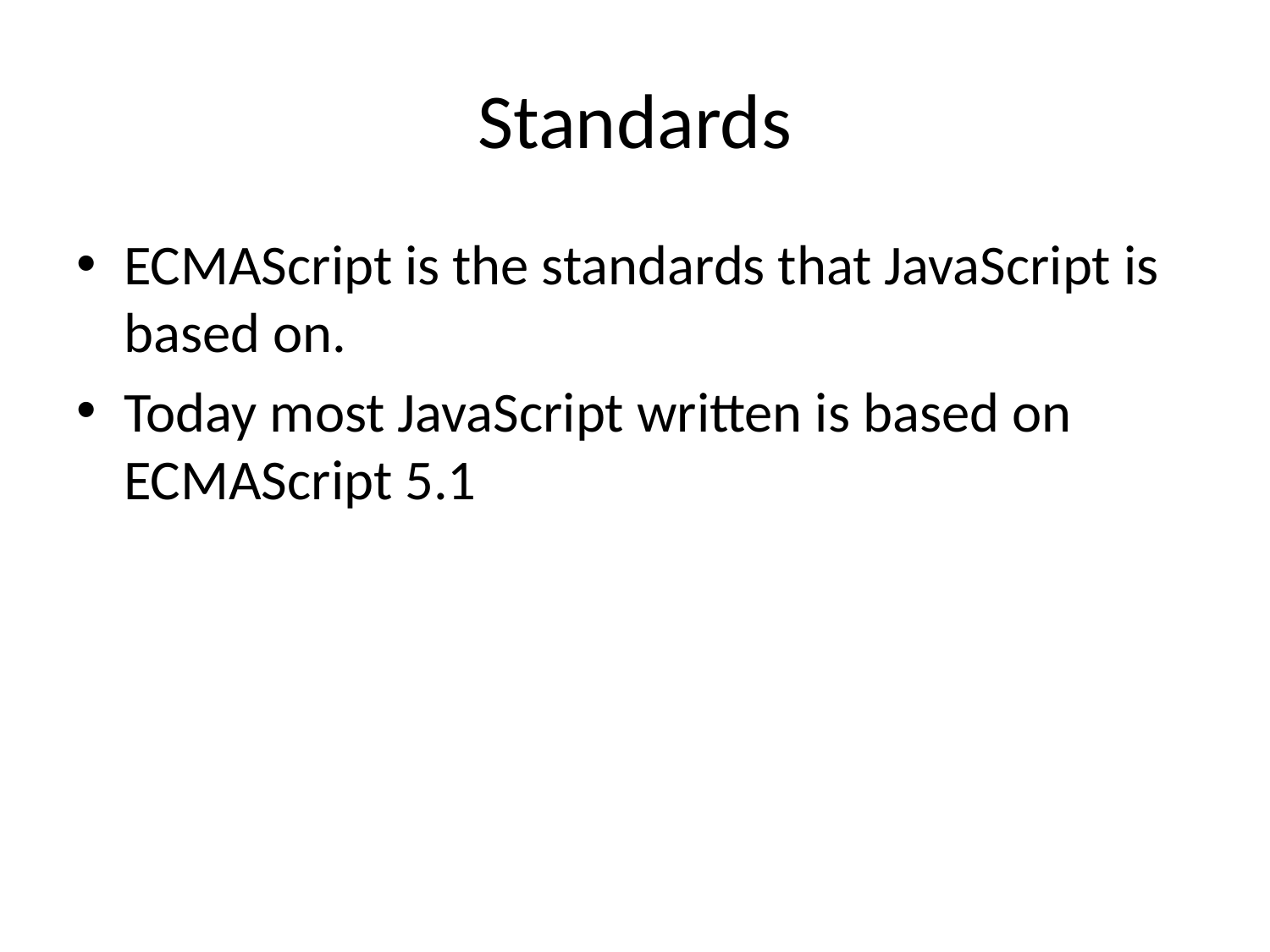

# Standards
ECMAScript is the standards that JavaScript is based on.
Today most JavaScript written is based on ECMAScript 5.1